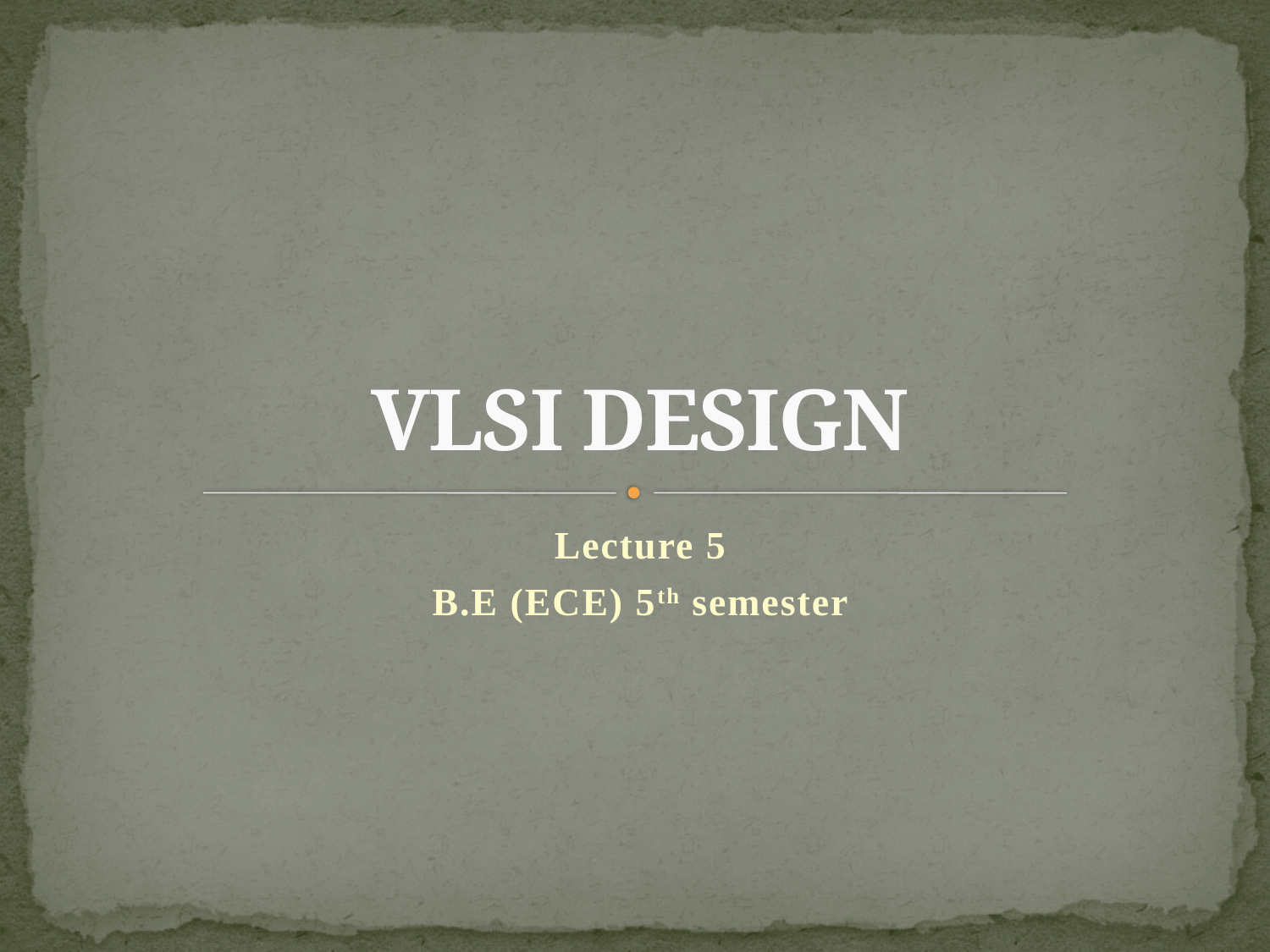

# VLSI DESIGN
Lecture 5
B.E (ECE) 5th semester